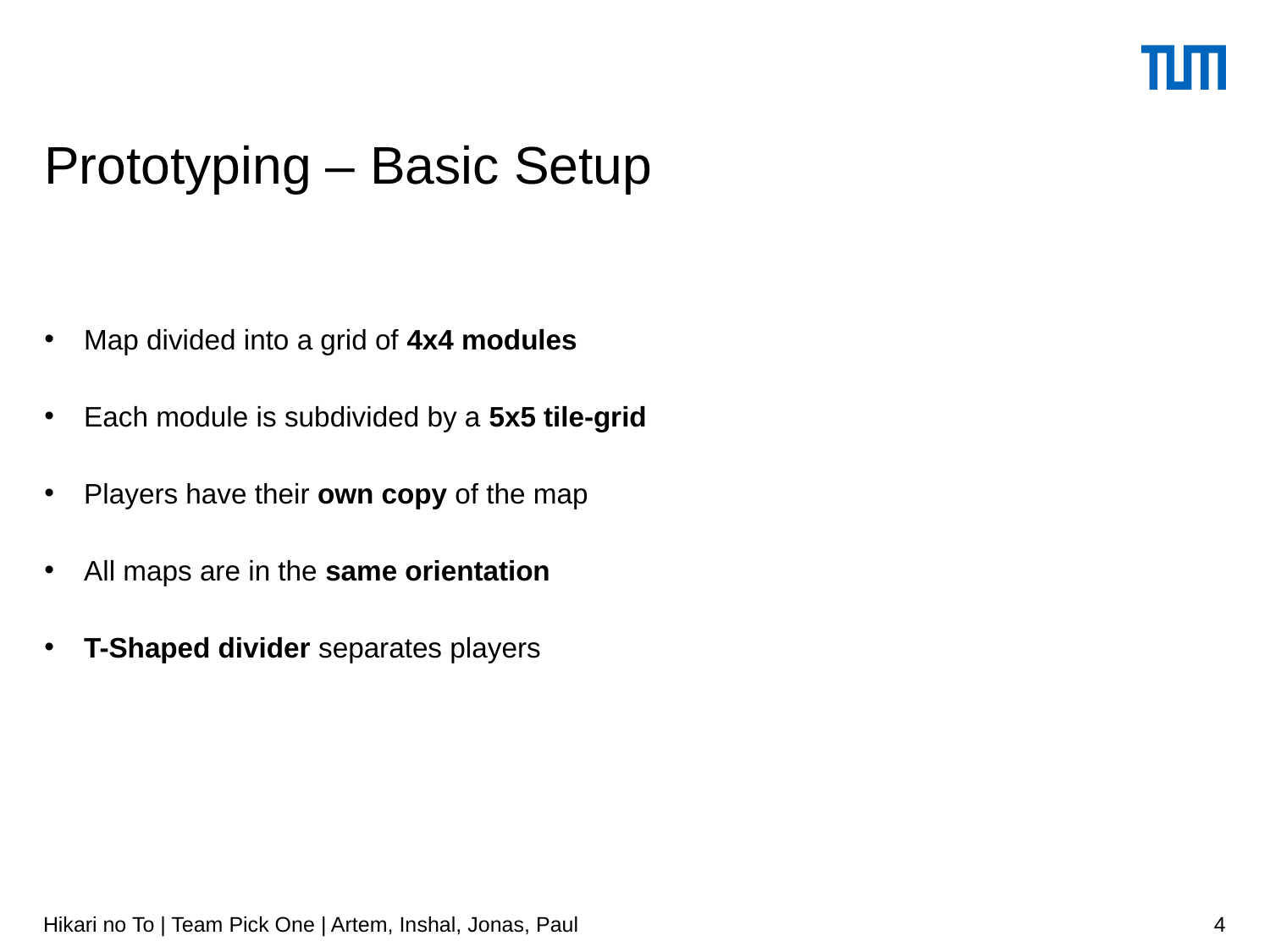

# Prototyping – Basic Setup

Map divided into a grid of 4x4 modules

Each module is subdivided by a 5x5 tile-grid

Players have their own copy of the map

All maps are in the same orientation

T-Shaped divider separates players
Hikari no To | Team Pick One | Artem, Inshal, Jonas, Paul
4